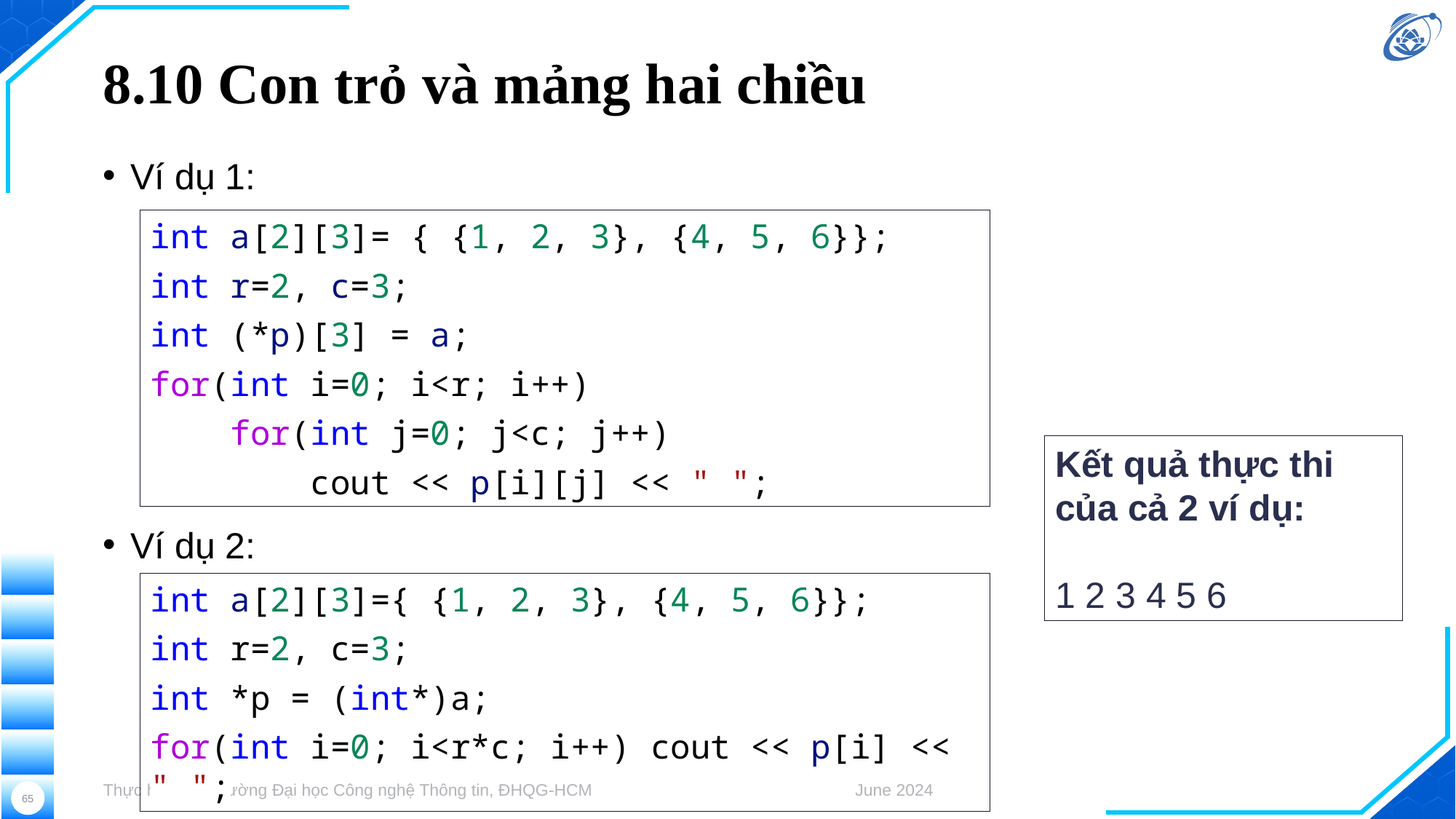

# 8.10 Con trỏ và mảng hai chiều
Ví dụ 1:

Ví dụ 2:
int a[2][3]= { {1, 2, 3}, {4, 5, 6}};
int r=2, c=3;
int (*p)[3] = a;
for(int i=0; i<r; i++)
    for(int j=0; j<c; j++)
        cout << p[i][j] << " ";
Kết quả thực thi của cả 2 ví dụ:

1 2 3 4 5 6
int a[2][3]={ {1, 2, 3}, {4, 5, 6}};
int r=2, c=3;
int *p = (int*)a;
for(int i=0; i<r*c; i++) cout << p[i] << " ";
Thực hiện bởi Trường Đại học Công nghệ Thông tin, ĐHQG-HCM
June 2024
65